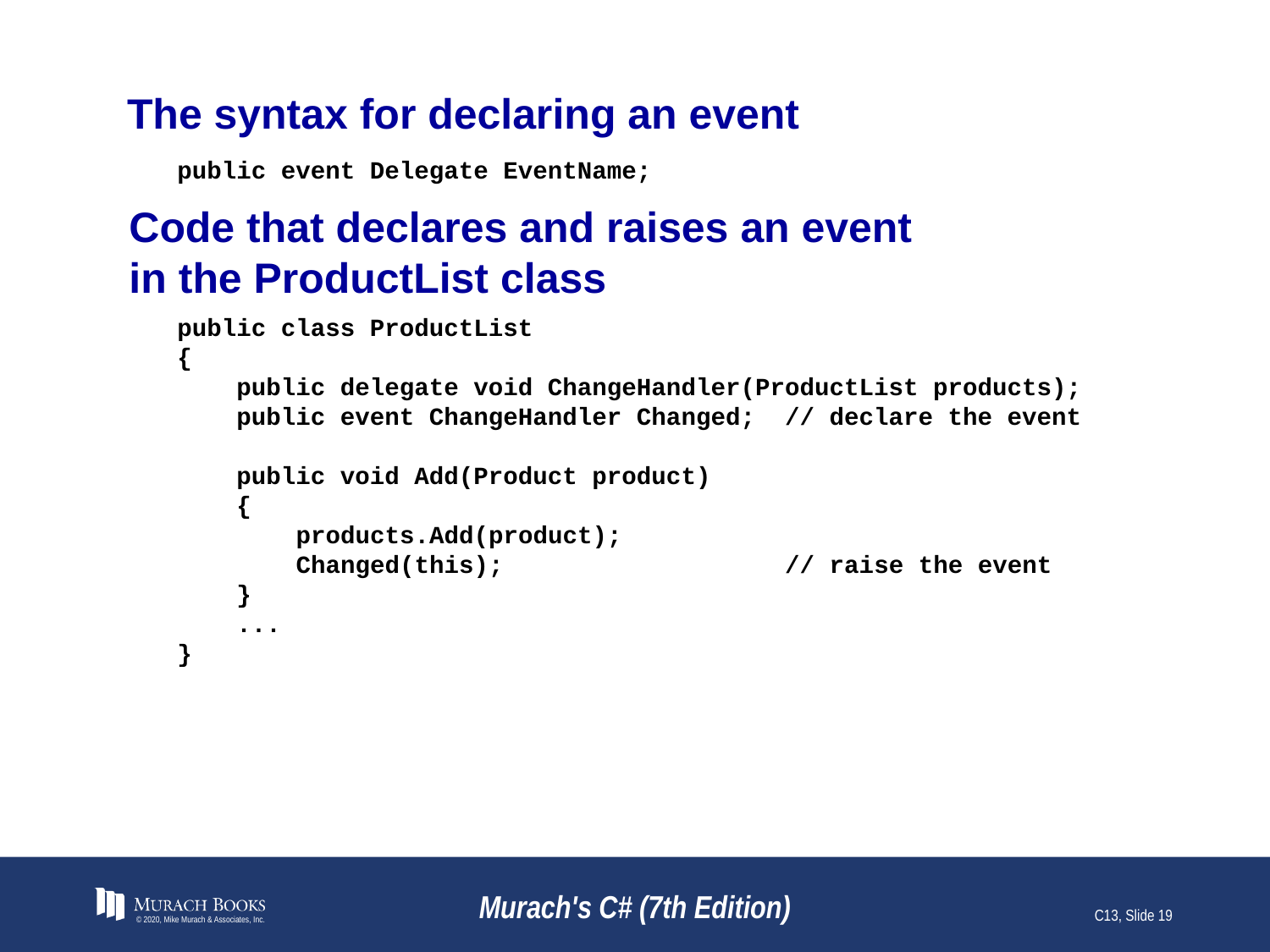

# The syntax for declaring an event
public event Delegate EventName;
Code that declares and raises an event
in the ProductList class
public class ProductList
{
    public delegate void ChangeHandler(ProductList products);
    public event ChangeHandler Changed;  // declare the event

    public void Add(Product product)
    {
        products.Add(product);
        Changed(this);                   // raise the event
    }
    ...
}

© 2020, Mike Murach & Associates, Inc.
Murach's C# (7th Edition)

C13, Slide 19